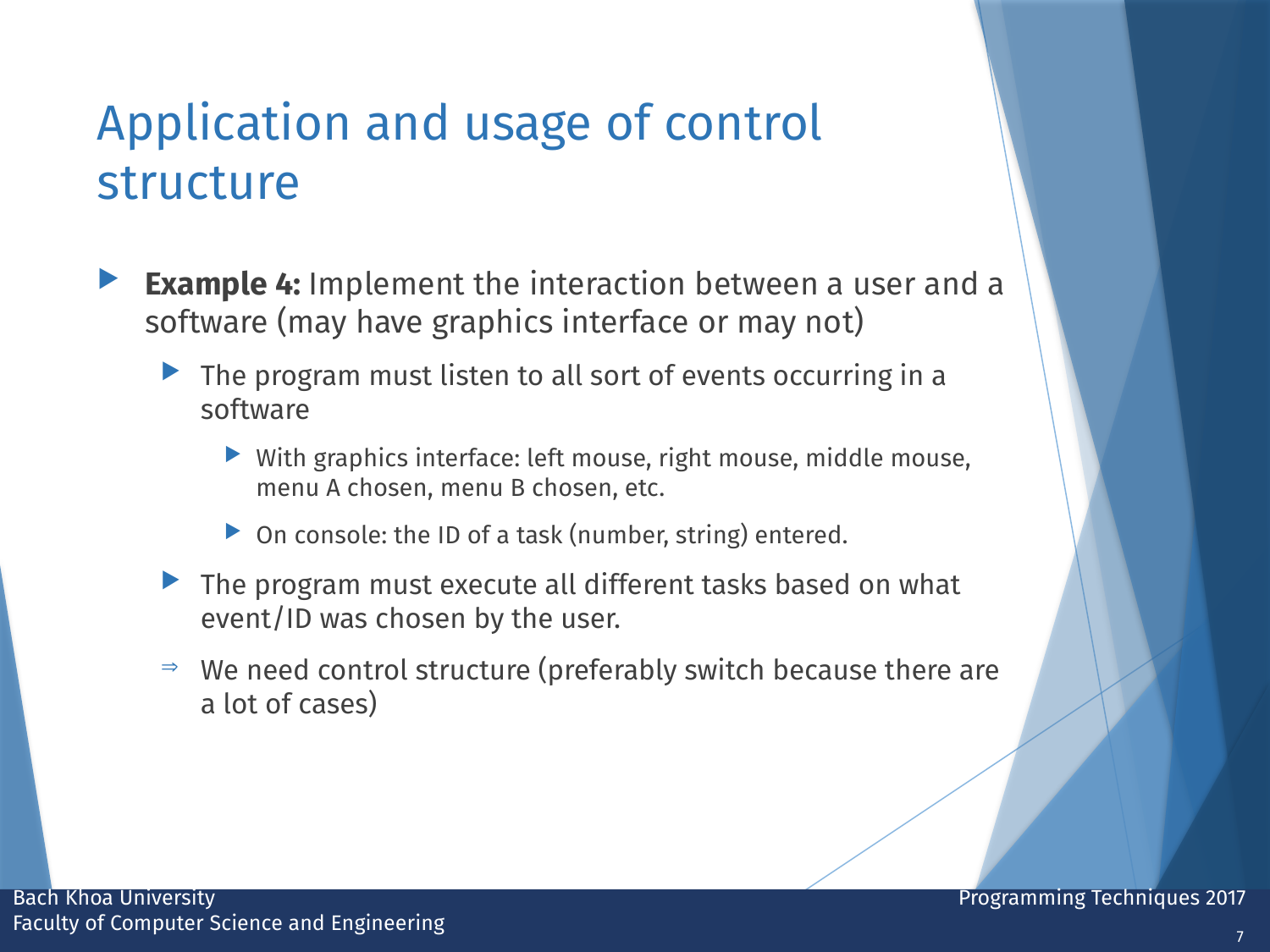

# Application and usage of control structure
Example 4: Implement the interaction between a user and a software (may have graphics interface or may not)
The program must listen to all sort of events occurring in a software
With graphics interface: left mouse, right mouse, middle mouse, menu A chosen, menu B chosen, etc.
On console: the ID of a task (number, string) entered.
The program must execute all different tasks based on what event/ID was chosen by the user.
We need control structure (preferably switch because there are a lot of cases)
7